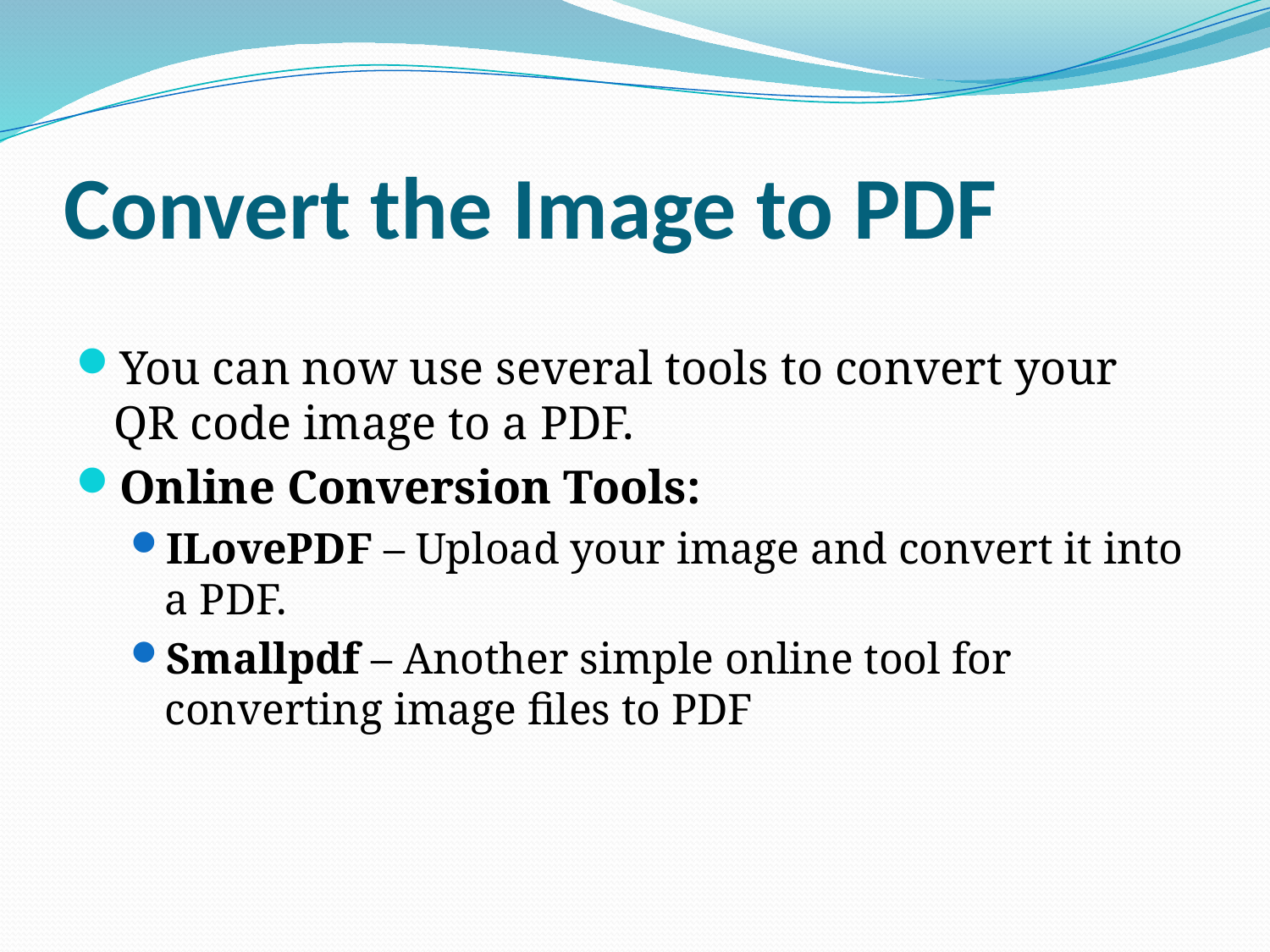

# Convert the Image to PDF

You can now use several tools to convert your QR code image to a PDF.
Online Conversion Tools:
ILovePDF – Upload your image and convert it into a PDF.
Smallpdf – Another simple online tool for converting image files to PDF